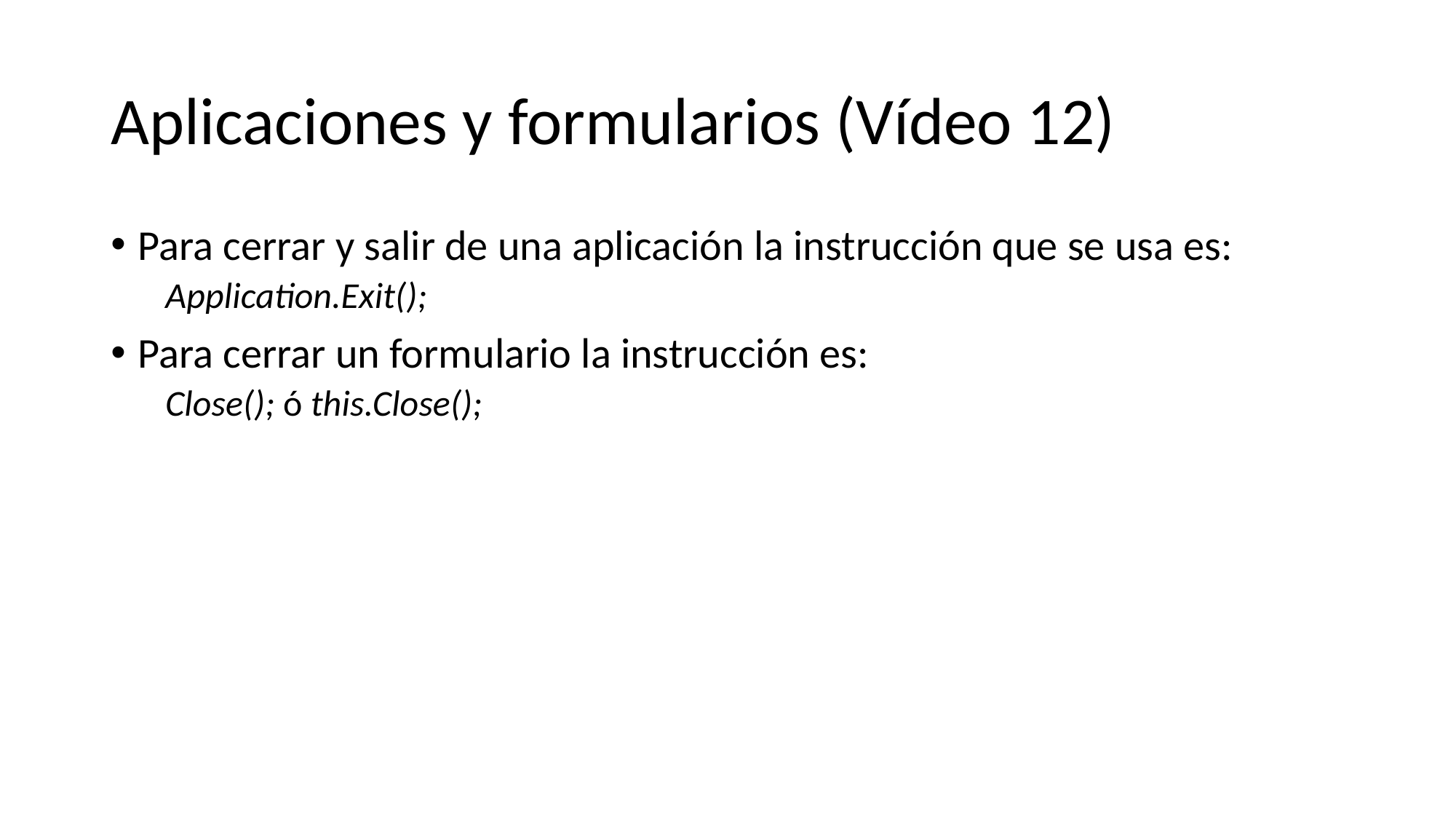

# Aplicaciones y formularios (Vídeo 12)
Para cerrar y salir de una aplicación la instrucción que se usa es:
Application.Exit();
Para cerrar un formulario la instrucción es:
Close(); ó this.Close();